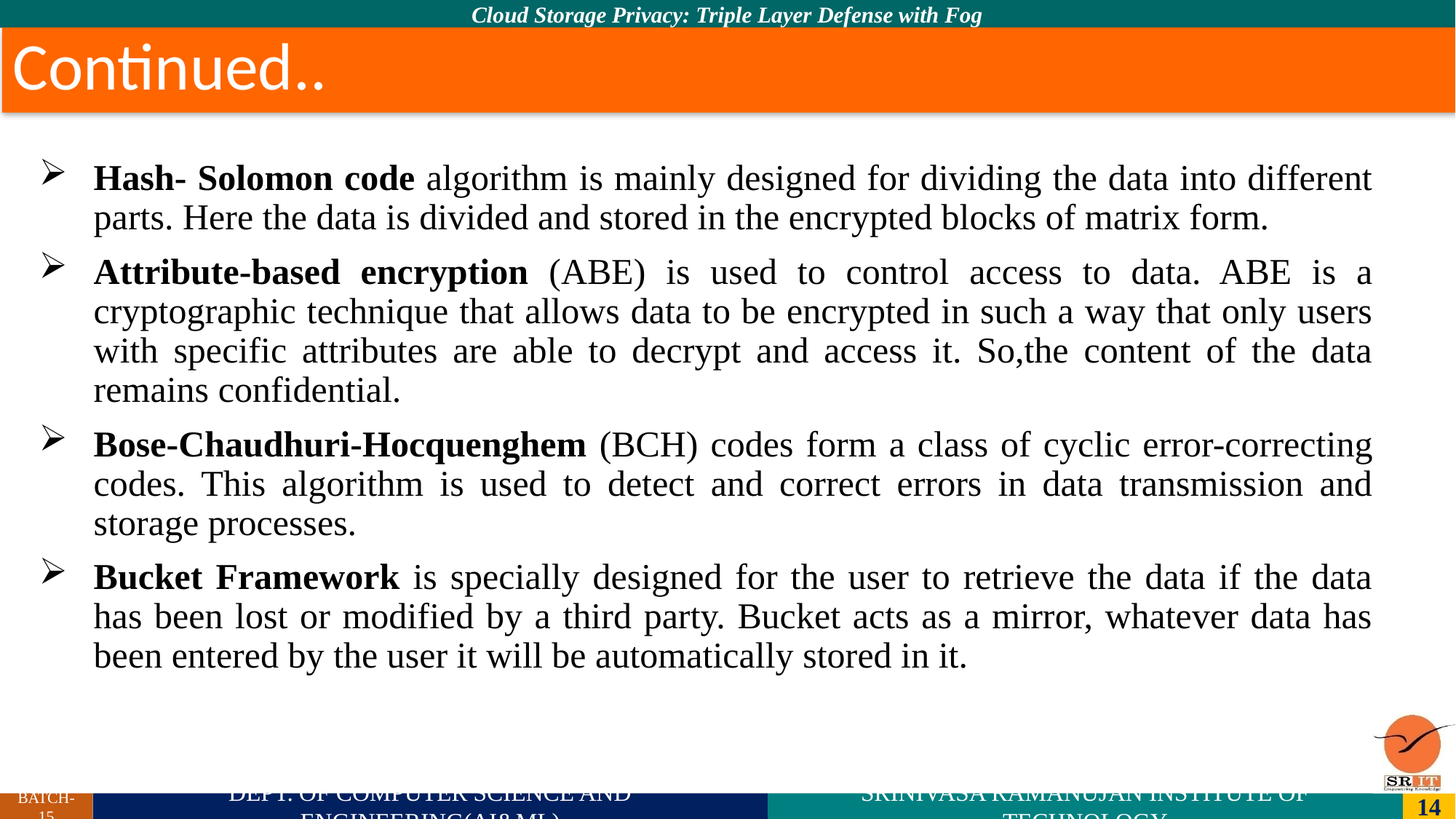

Continued..
# Hash- Solomon code algorithm is mainly designed for dividing the data into different parts. Here the data is divided and stored in the encrypted blocks of matrix form.
Attribute-based encryption (ABE) is used to control access to data. ABE is a cryptographic technique that allows data to be encrypted in such a way that only users with specific attributes are able to decrypt and access it. So,the content of the data remains confidential.
Bose-Chaudhuri-Hocquenghem (BCH) codes form a class of cyclic error-correcting codes. This algorithm is used to detect and correct errors in data transmission and storage processes.
Bucket Framework is specially designed for the user to retrieve the data if the data has been lost or modified by a third party. Bucket acts as a mirror, whatever data has been entered by the user it will be automatically stored in it.